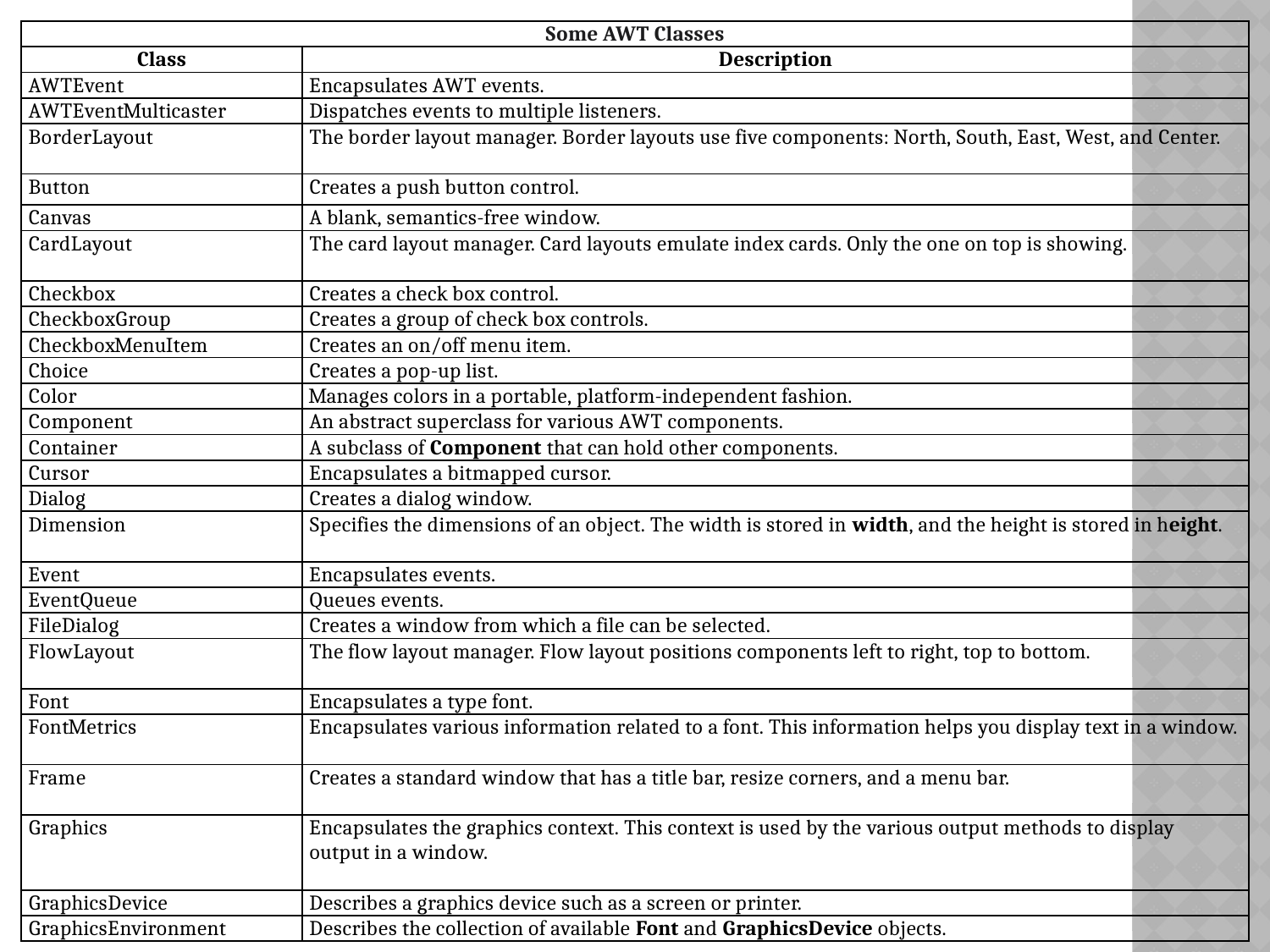

| Some AWT Classes |  |
| --- | --- |
| Class | Description |
| AWTEvent | Encapsulates AWT events. |
| AWTEventMulticaster | Dispatches events to multiple listeners. |
| BorderLayout | The border layout manager. Border layouts use five components: North, South, East, West, and Center. |
| Button | Creates a push button control. |
| Canvas | A blank, semantics-free window. |
| CardLayout | The card layout manager. Card layouts emulate index cards. Only the one on top is showing. |
| Checkbox | Creates a check box control. |
| CheckboxGroup | Creates a group of check box controls. |
| CheckboxMenuItem | Creates an on/off menu item. |
| Choice | Creates a pop-up list. |
| Color | Manages colors in a portable, platform-independent fashion. |
| Component | An abstract superclass for various AWT components. |
| Container | A subclass of Component that can hold other components. |
| Cursor | Encapsulates a bitmapped cursor. |
| Dialog | Creates a dialog window. |
| Dimension | Specifies the dimensions of an object. The width is stored in width, and the height is stored in height. |
| Event | Encapsulates events. |
| EventQueue | Queues events. |
| FileDialog | Creates a window from which a file can be selected. |
| FlowLayout | The flow layout manager. Flow layout positions components left to right, top to bottom. |
| Font | Encapsulates a type font. |
| FontMetrics | Encapsulates various information related to a font. This information helps you display text in a window. |
| Frame | Creates a standard window that has a title bar, resize corners, and a menu bar. |
| Graphics | Encapsulates the graphics context. This context is used by the various output methods to display output in a window. |
| GraphicsDevice | Describes a graphics device such as a screen or printer. |
| GraphicsEnvironment | Describes the collection of available Font and GraphicsDevice objects. |